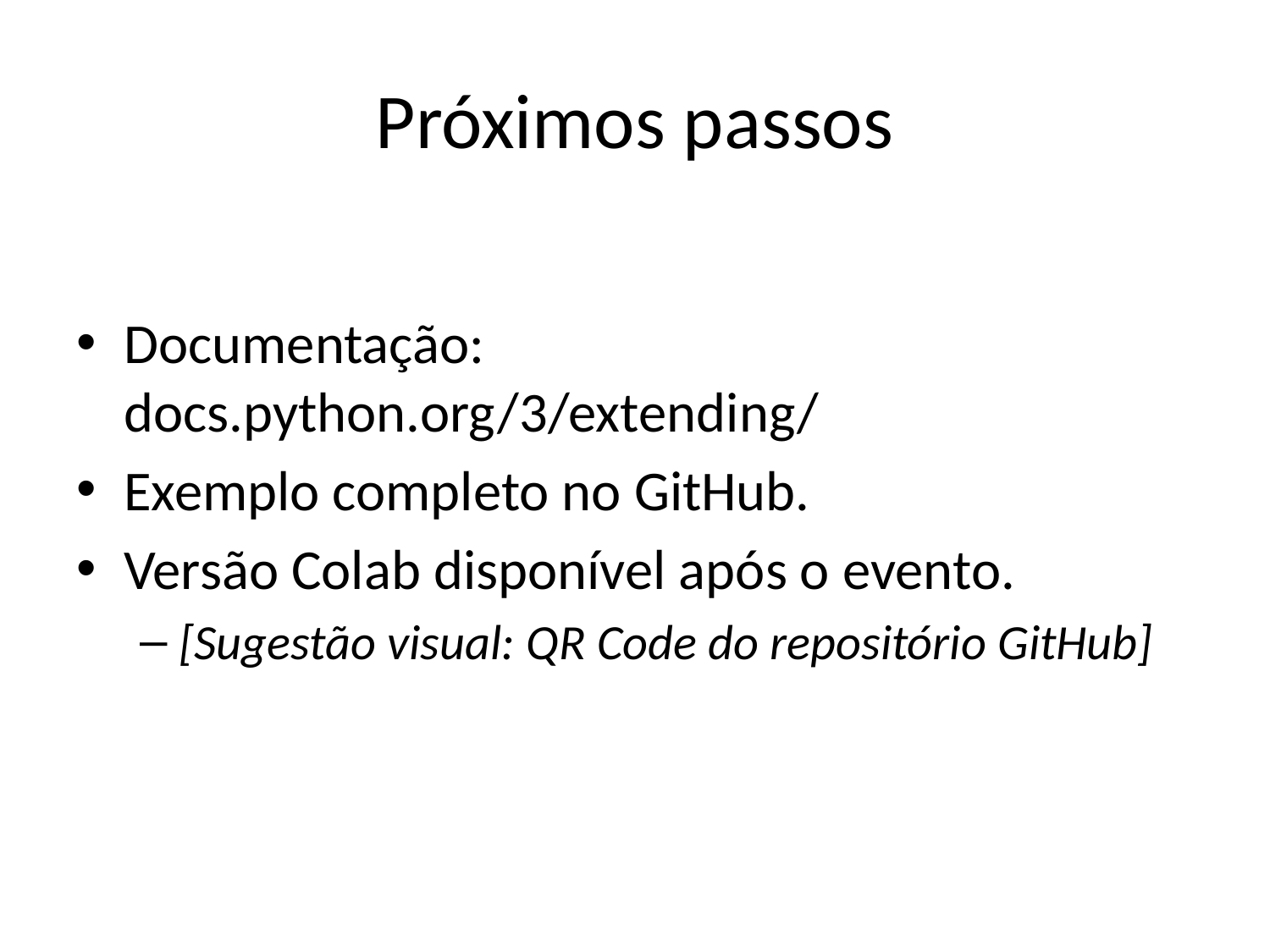

# Próximos passos

Documentação: docs.python.org/3/extending/
Exemplo completo no GitHub.
Versão Colab disponível após o evento.
[Sugestão visual: QR Code do repositório GitHub]